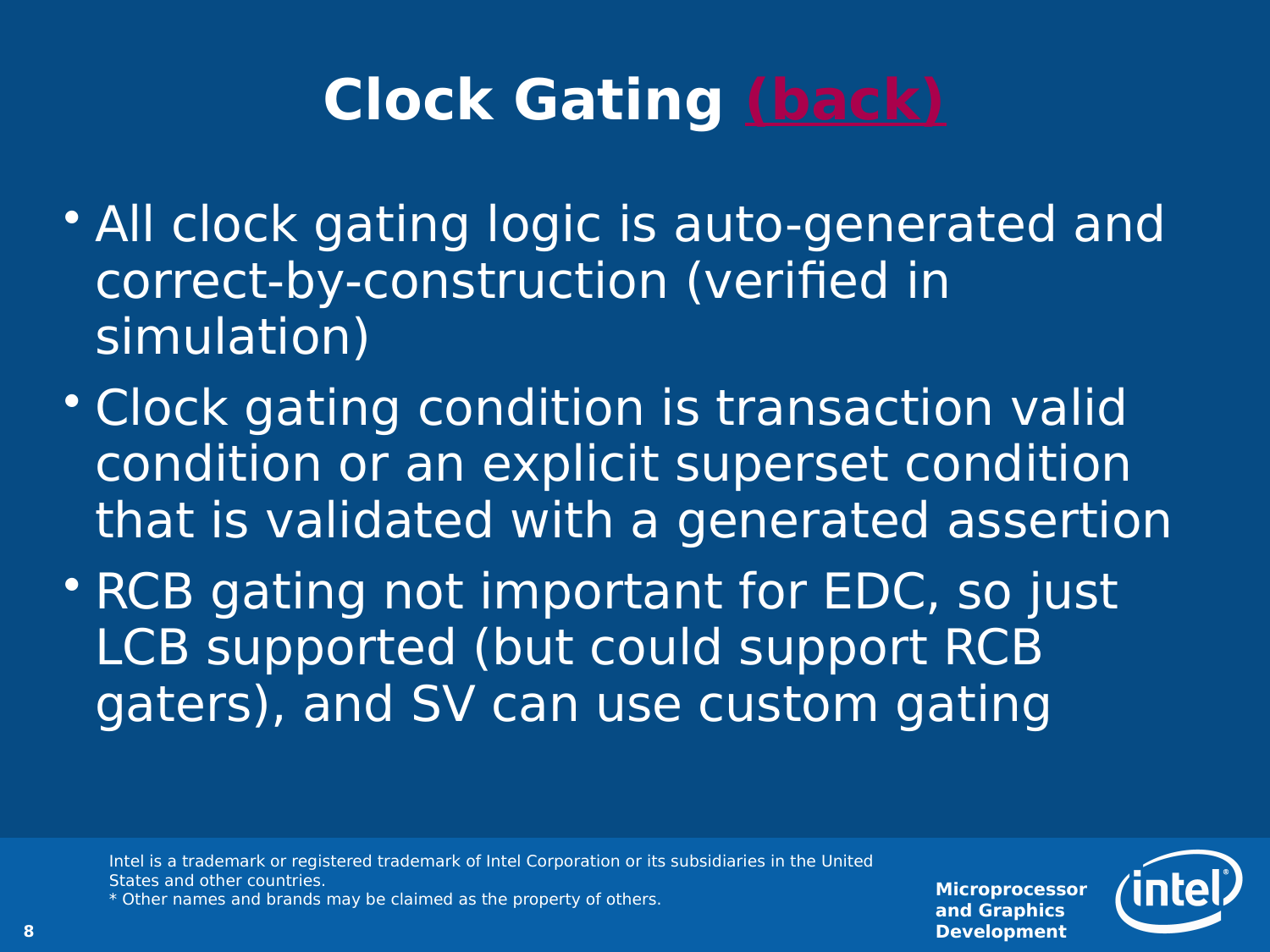

# Clock Gating (back)
All clock gating logic is auto-generated and correct-by-construction (verified in simulation)
Clock gating condition is transaction valid condition or an explicit superset condition that is validated with a generated assertion
RCB gating not important for EDC, so just LCB supported (but could support RCB gaters), and SV can use custom gating